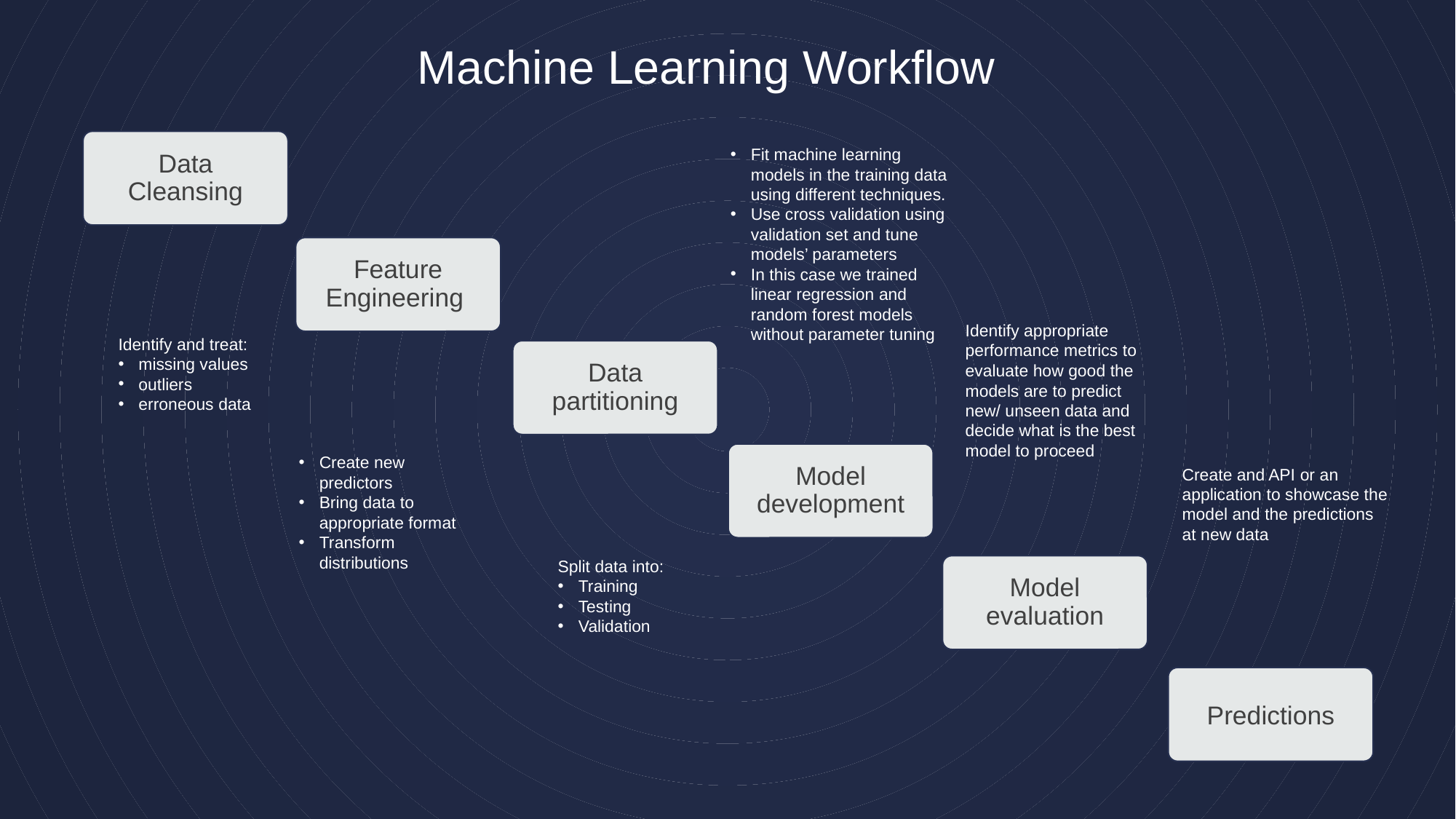

# Machine Learning Workflow

Data Cleansing
Fit machine learning models in the training data using different techniques.
Use cross validation using validation set and tune models’ parameters
In this case we trained linear regression and random forest models without parameter tuning

Feature Engineering
Identify appropriate performance metrics to evaluate how good the models are to predict new/ unseen data and decide what is the best model to proceed
Identify and treat:
missing values
outliers
erroneous data

Data partitioning

Model development
Create new predictors
Bring data to appropriate format
Transform distributions
Create and API or an application to showcase the model and the predictions at new data
Split data into:
Training
Testing
Validation

Model evaluation

Predictions